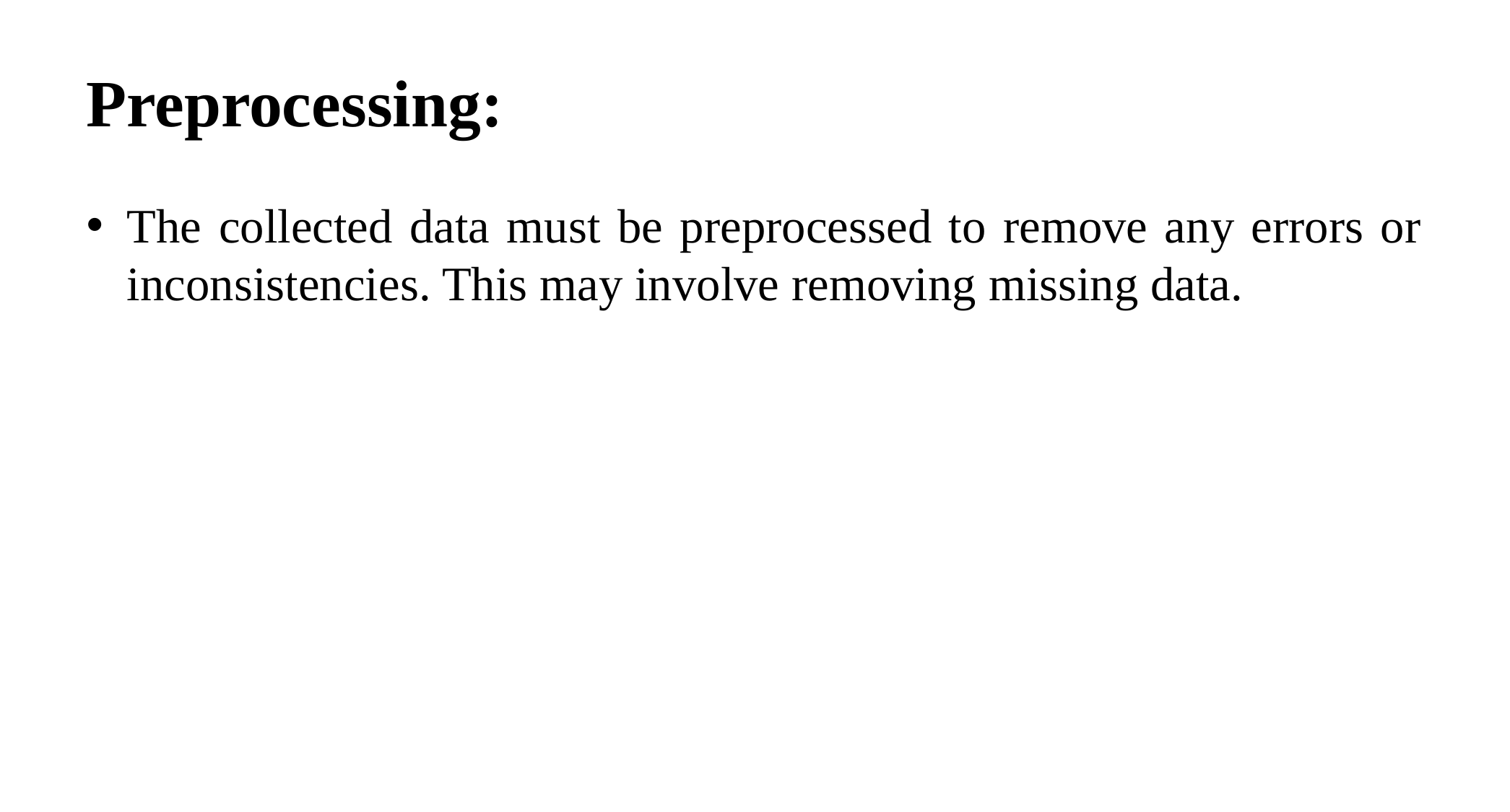

# Preprocessing:
The collected data must be preprocessed to remove any errors or inconsistencies. This may involve removing missing data.